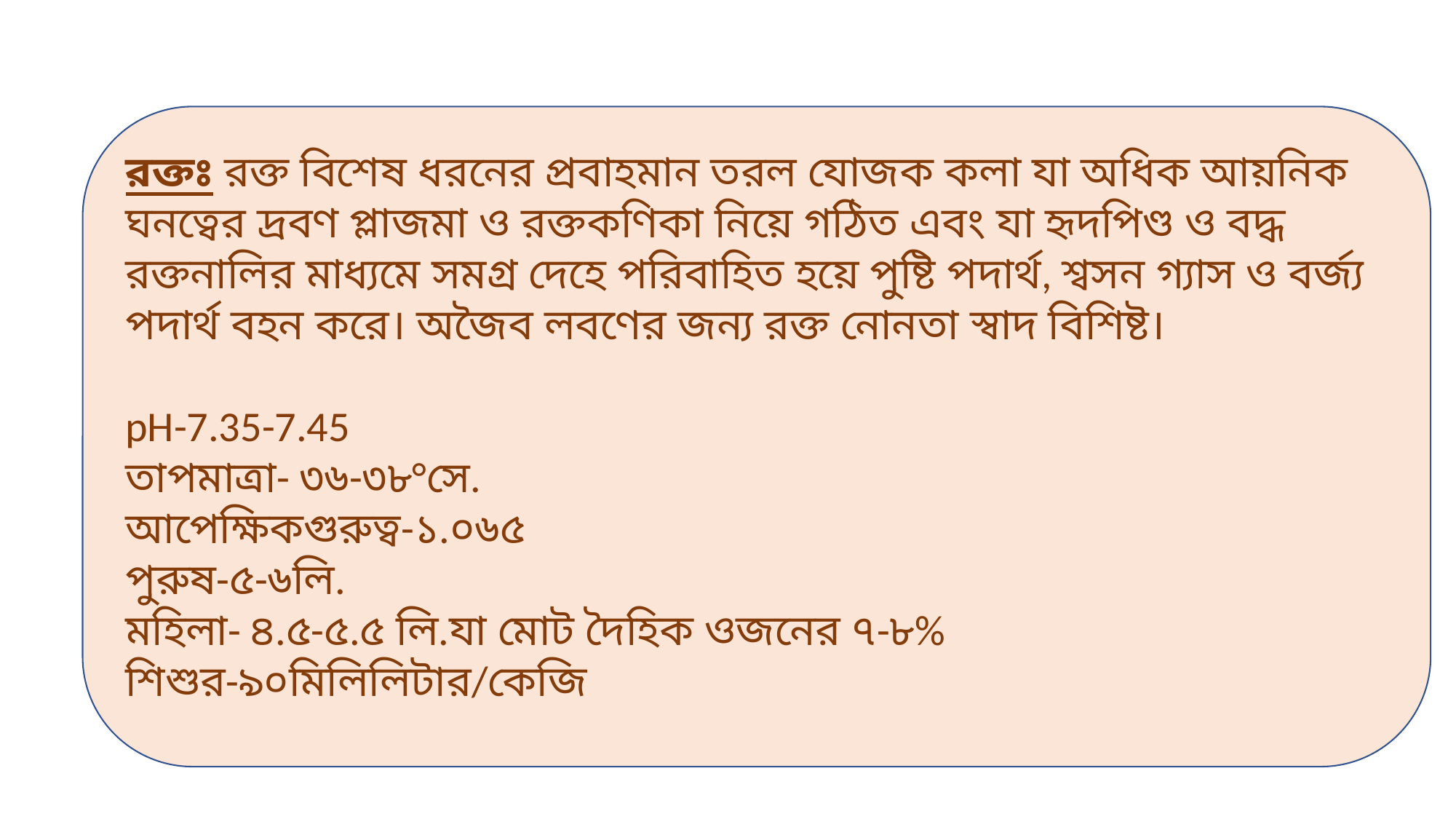

রক্তঃ রক্ত বিশেষ ধরনের প্রবাহমান তরল যোজক কলা যা অধিক আয়নিক ঘনত্বের দ্রবণ প্লাজমা ও রক্তকণিকা নিয়ে গঠিত এবং যা হৃদপিণ্ড ও বদ্ধ রক্তনালির মাধ্যমে সমগ্র দেহে পরিবাহিত হয়ে পুষ্টি পদার্থ, শ্বসন গ্যাস ও বর্জ্য পদার্থ বহন করে। অজৈব লবণের জন্য রক্ত নোনতা স্বাদ বিশিষ্ট।

pH-7.35-7.45
তাপমাত্রা- ৩৬-৩৮°সে.
আপেক্ষিকগুরুত্ব-১.০৬৫
পুরুষ-৫-৬লি.
মহিলা- ৪.৫-৫.৫ লি.যা মোট দৈহিক ওজনের ৭-৮%
শিশুর-৯০মিলিলিটার/কেজি